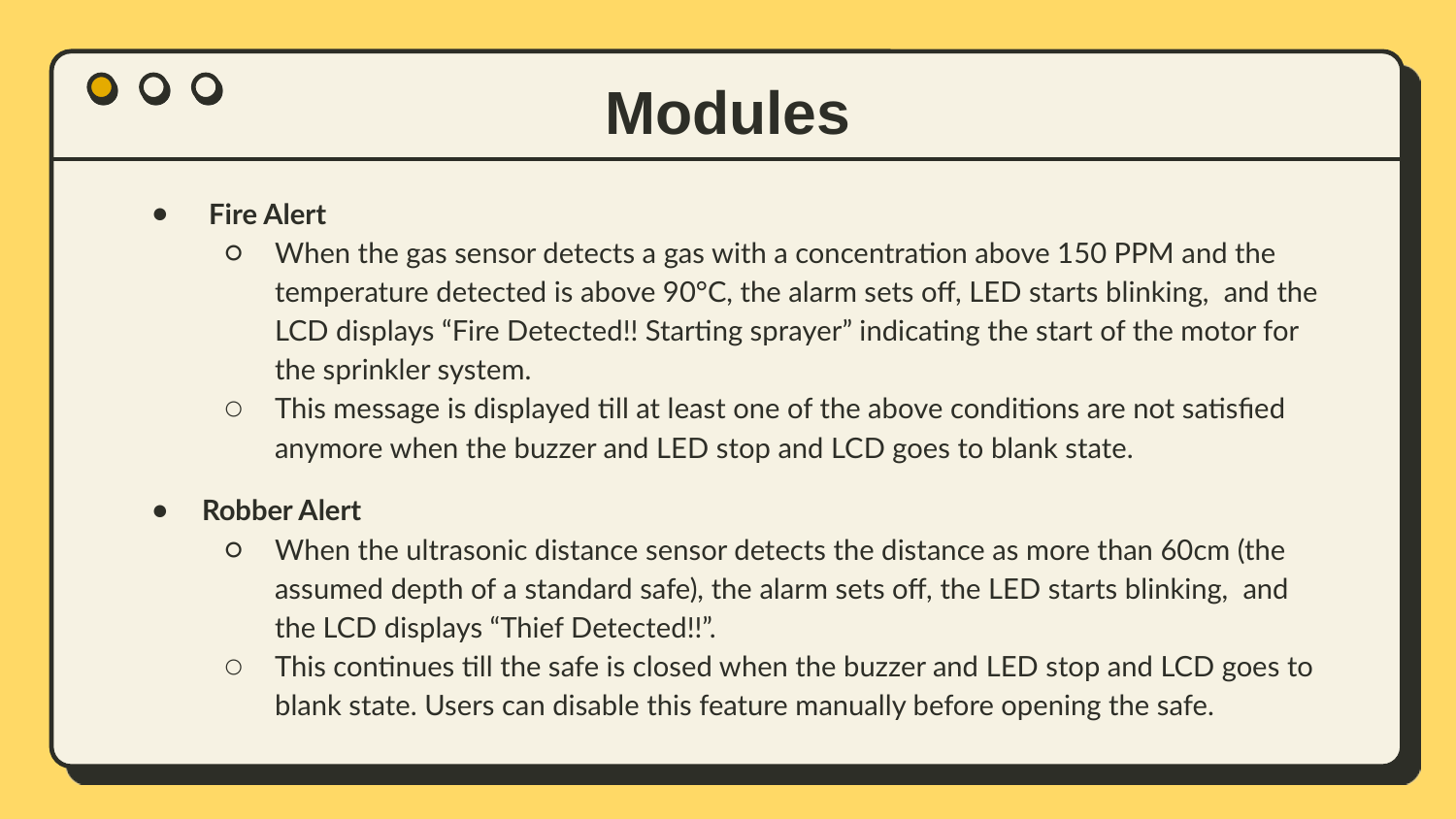

# Modules
 Fire Alert
When the gas sensor detects a gas with a concentration above 150 PPM and the temperature detected is above 90°C, the alarm sets off, LED starts blinking,  and the LCD displays “Fire Detected!! Starting sprayer” indicating the start of the motor for the sprinkler system.
This message is displayed till at least one of the above conditions are not satisfied anymore when the buzzer and LED stop and LCD goes to blank state.

Robber Alert
When the ultrasonic distance sensor detects the distance as more than 60cm (the assumed depth of a standard safe), the alarm sets off, the LED starts blinking,  and the LCD displays “Thief Detected!!”.
This continues till the safe is closed when the buzzer and LED stop and LCD goes to blank state. Users can disable this feature manually before opening the safe.